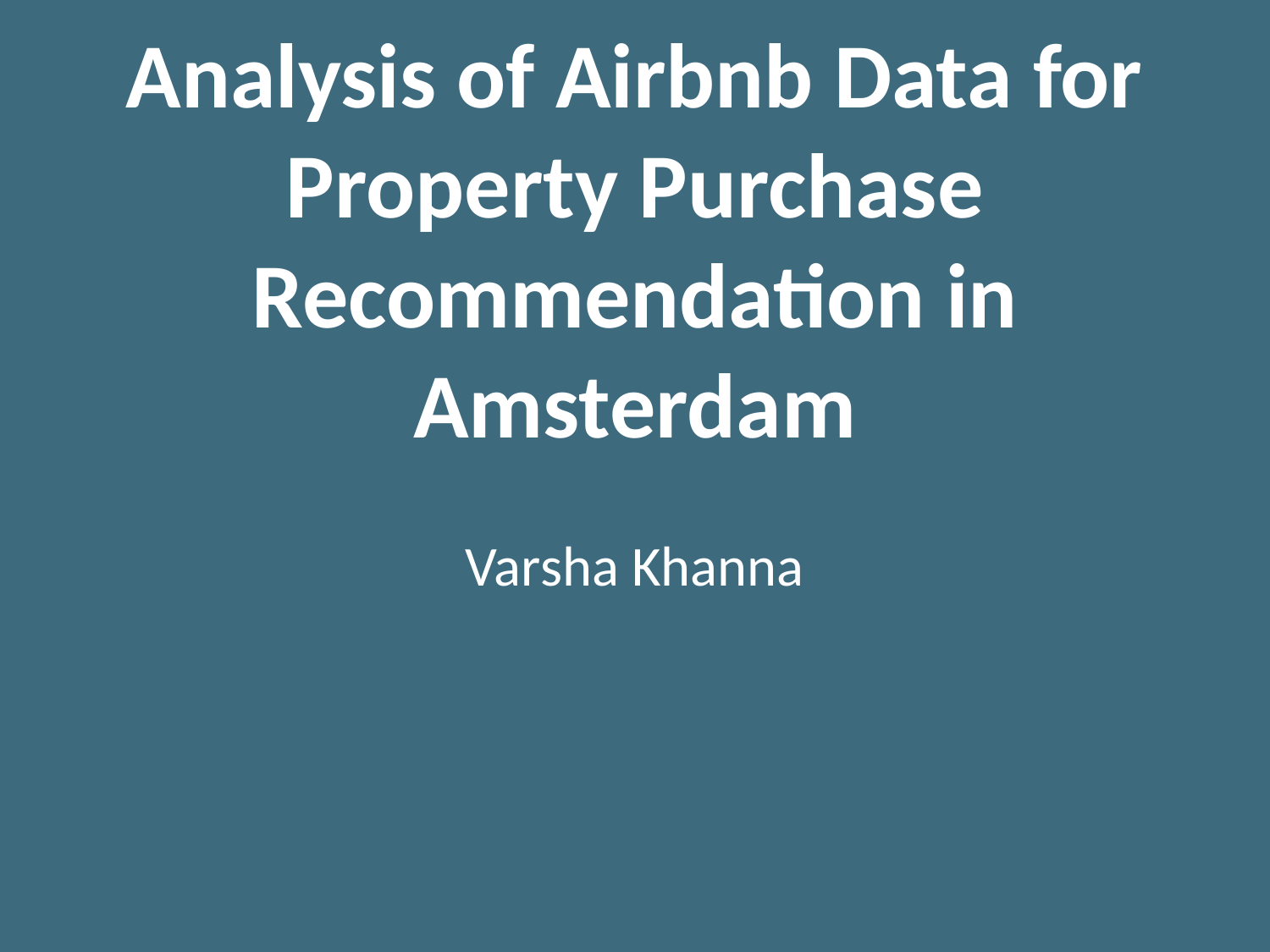

# Analysis of Airbnb Data for Property Purchase Recommendation in Amsterdam

Varsha Khanna